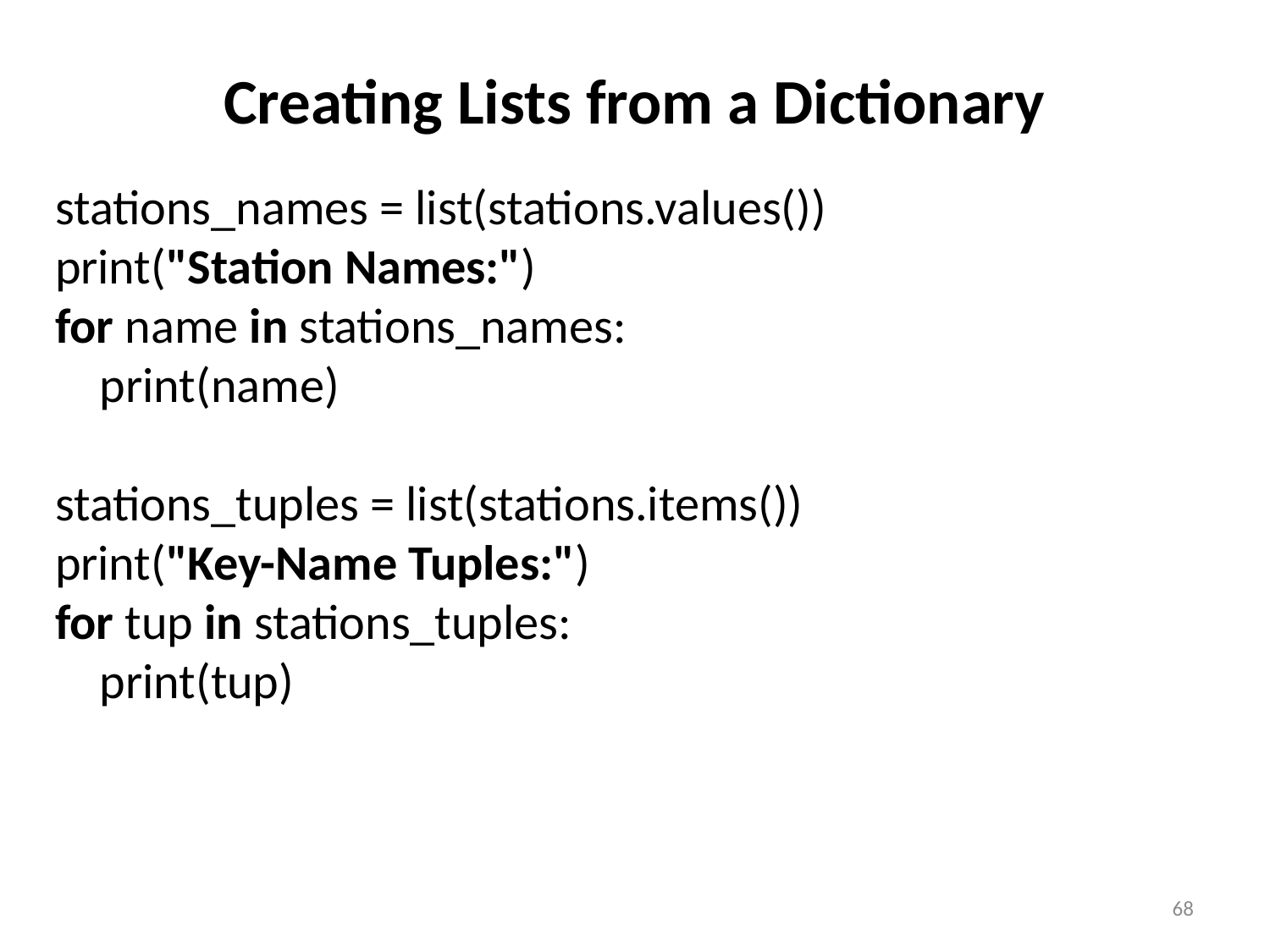

# Creating Lists from a Dictionary
stations_names = list(stations.values())
print("Station Names:")
for name in stations_names:
    print(name)
stations_tuples = list(stations.items())
print("Key-Name Tuples:")
for tup in stations_tuples:
    print(tup)
68